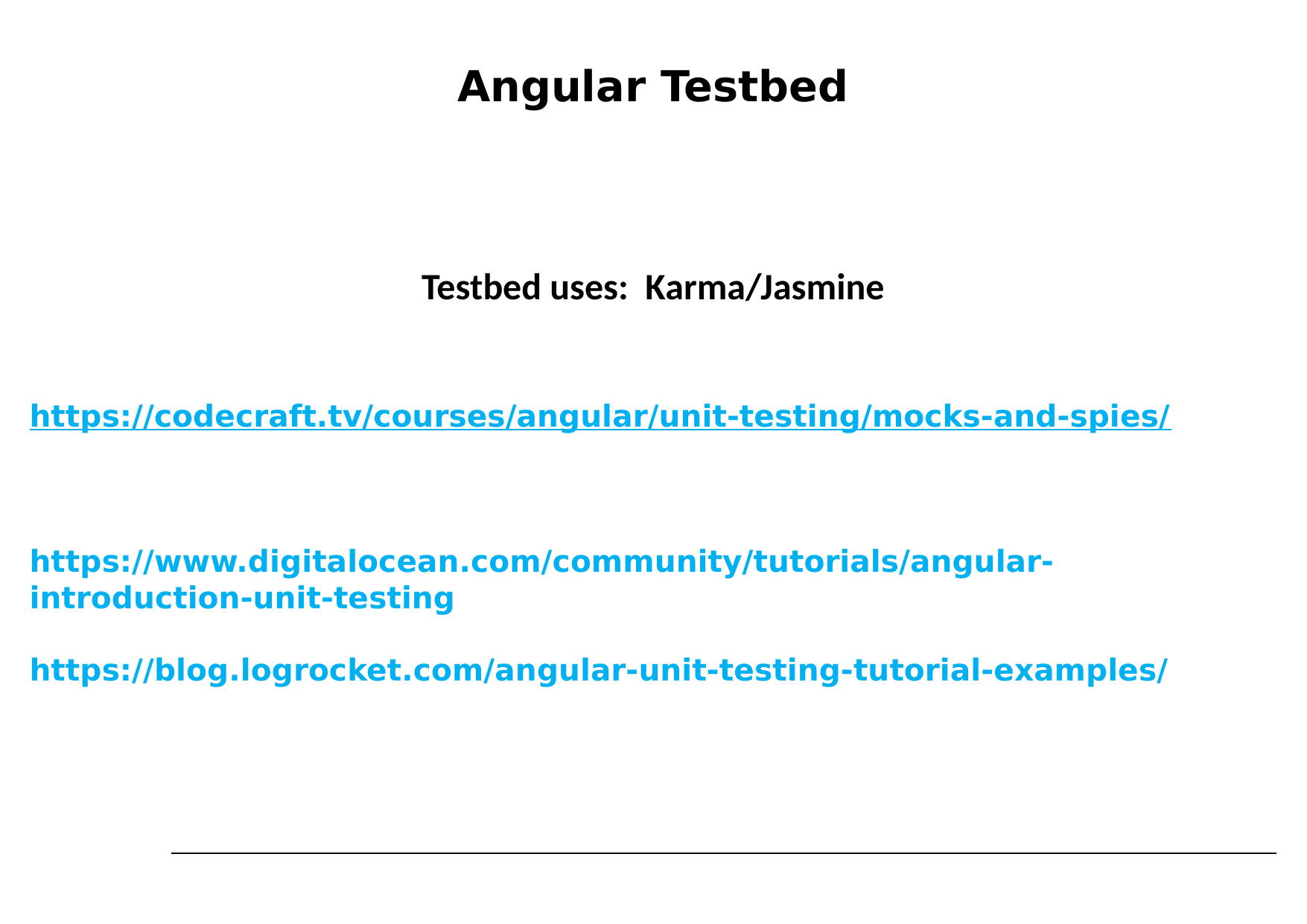

# Angular Testbed
Testbed uses:  Karma/Jasmine
https://codecraft.tv/courses/angular/unit-testing/mocks-and-spies/

https://www.digitalocean.com/community/tutorials/angular-introduction-unit-testing

https://blog.logrocket.com/angular-unit-testing-tutorial-examples/